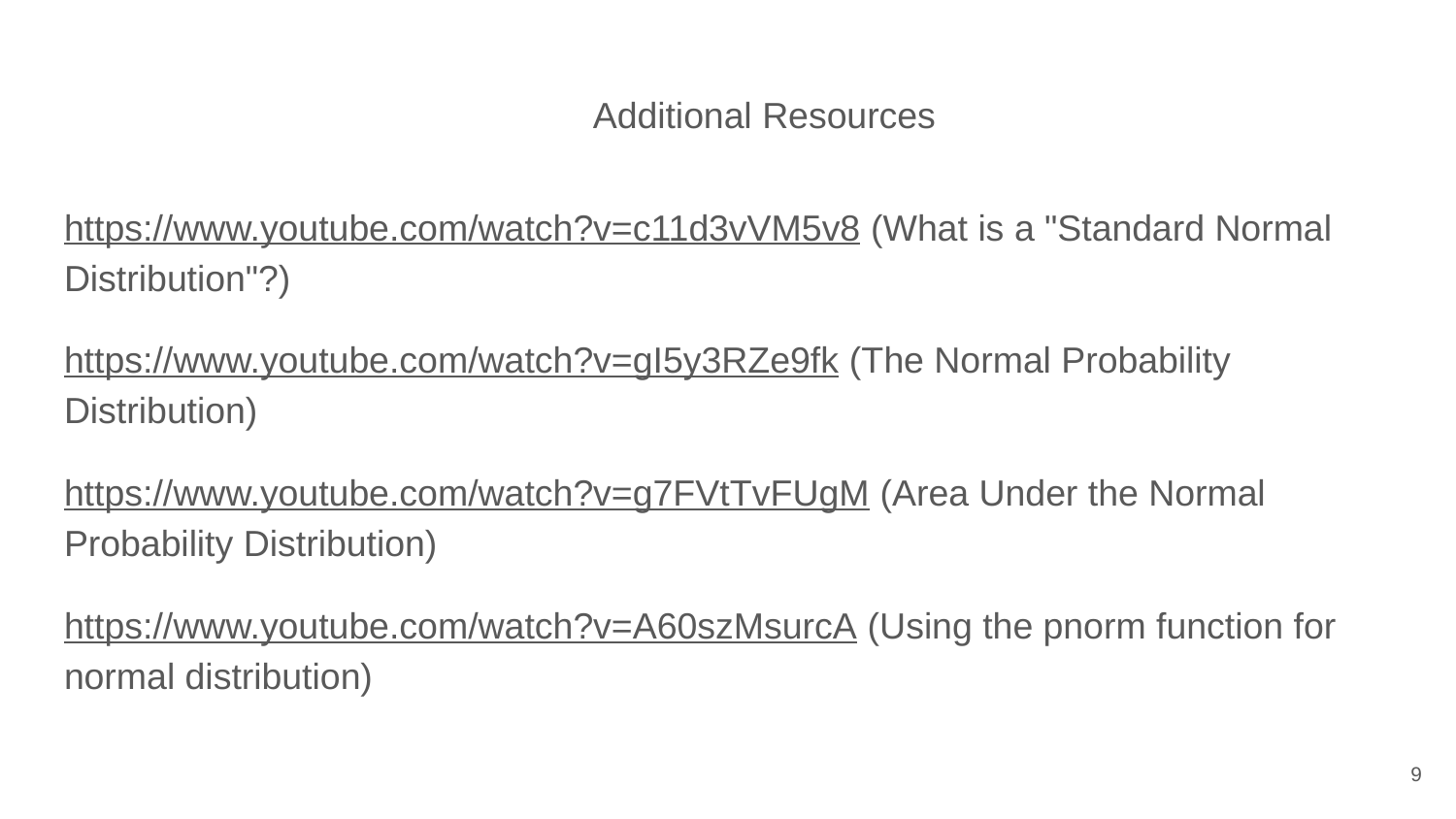

# Additional Resources
https://www.youtube.com/watch?v=c11d3vVM5v8 (What is a "Standard Normal Distribution"?)
https://www.youtube.com/watch?v=gI5y3RZe9fk (The Normal Probability Distribution)
https://www.youtube.com/watch?v=g7FVtTvFUgM (Area Under the Normal Probability Distribution)
https://www.youtube.com/watch?v=A60szMsurcA (Using the pnorm function for normal distribution)
9